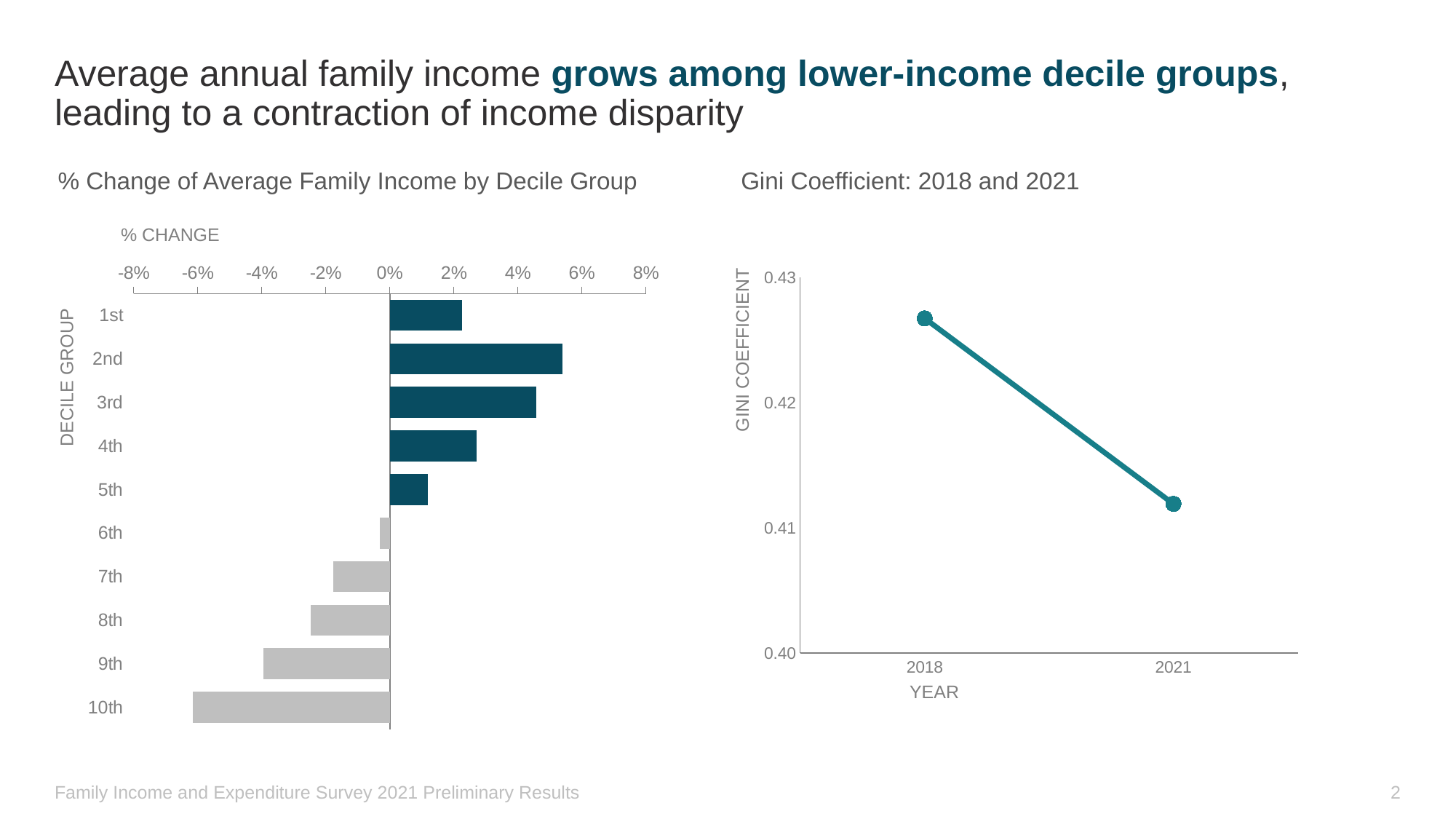

# Average annual family income grows among lower-income decile groups, leading to a contraction of income disparity
% Change of Average Family Income by Decile Group
Gini Coefficient: 2018 and 2021
% CHANGE

### Chart

| Category | % Change |
|---|---|
| 1st | 0.022563017803631347 |
| 2nd | 0.054039074407648435 |
| 3rd | 0.04578972407231219 |
| 4th | 0.02716675114039524 |
| 5th | 0.011776207616762235 |
| 6th | -0.0030846566891351568 |
| 7th | -0.017608716801245317 |
| 8th | -0.024809880804703033 |
| 9th | -0.039519297434712275 |
| 10th | -0.0616778685973185 |

### Chart

| Category | PH |
|---|---|
| 2018 | 0.4267 |
| 2021 | 0.4119 |
GINI COEFFICIENT
DECILE GROUP
YEAR
Family Income and Expenditure Survey 2021 Preliminary Results
2